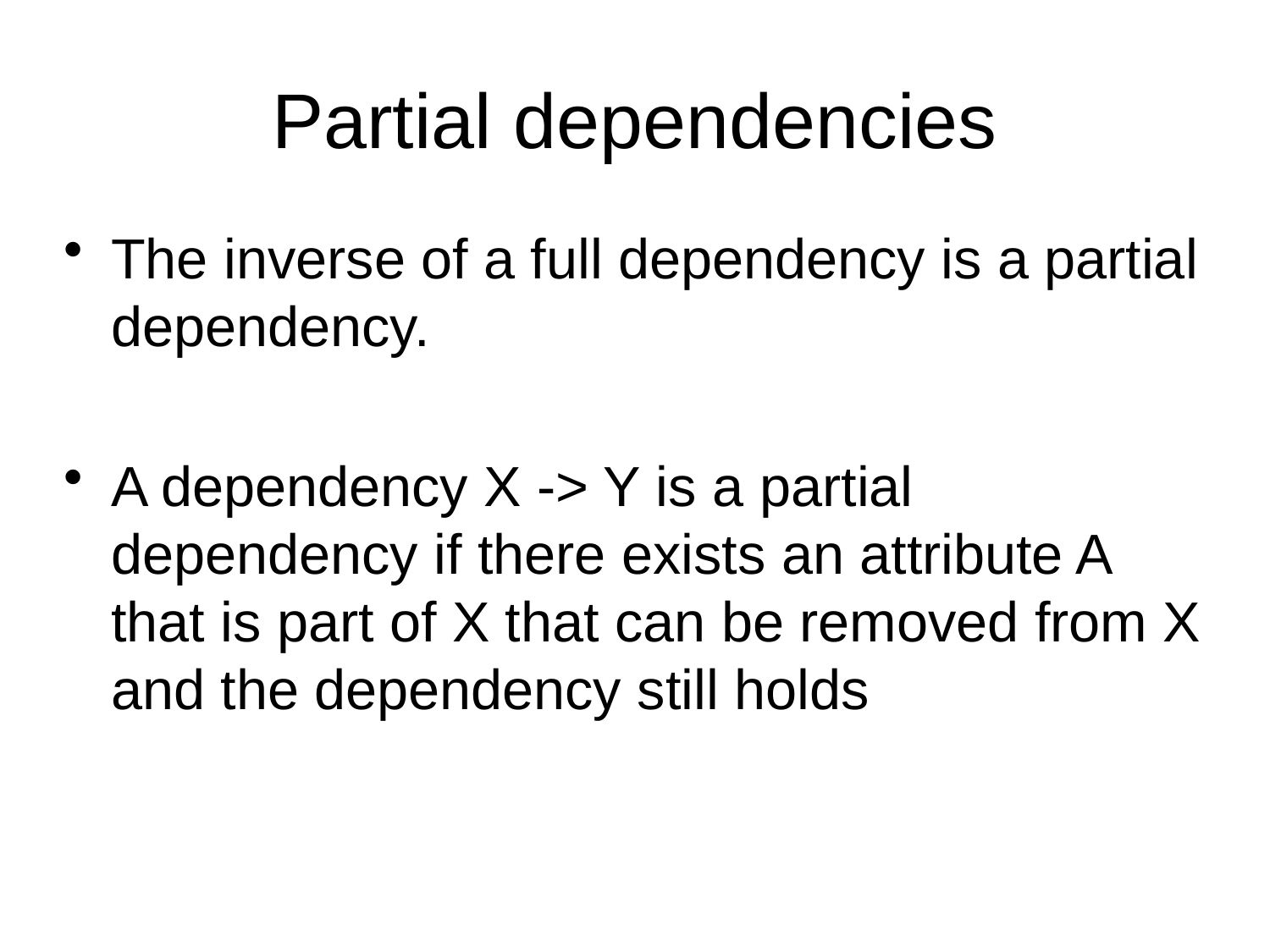

Partial dependencies
The inverse of a full dependency is a partial dependency.

A dependency X -> Y is a partial dependency if there exists an attribute A that is part of X that can be removed from X and the dependency still holds